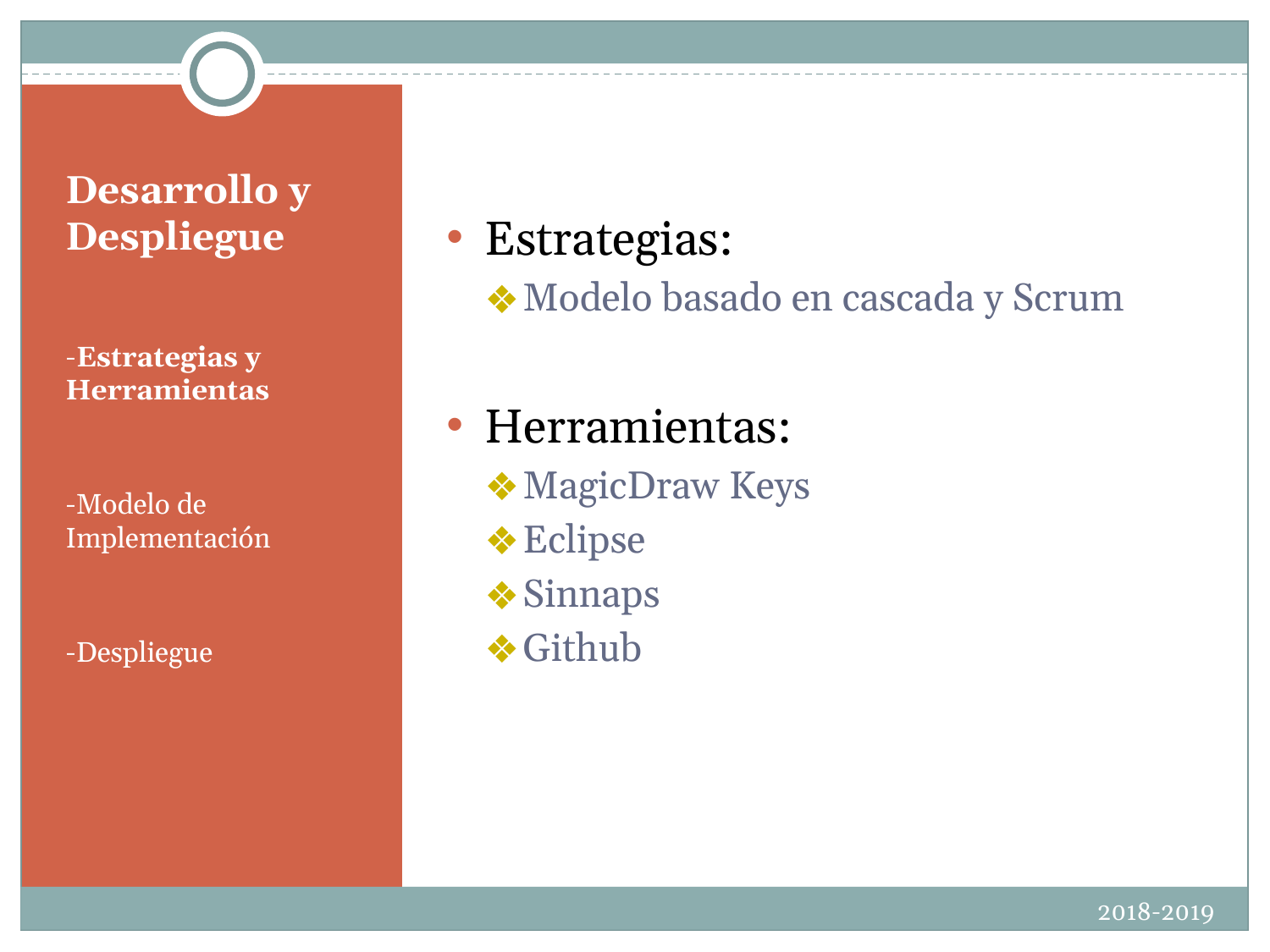

Estrategias:
Modelo basado en cascada y Scrum

Herramientas:
MagicDraw Keys
Eclipse
Sinnaps
Github

# Desarrollo y Despliegue

-Estrategias y Herramientas

-Modelo de Implementación

-Despliegue
2018-2019